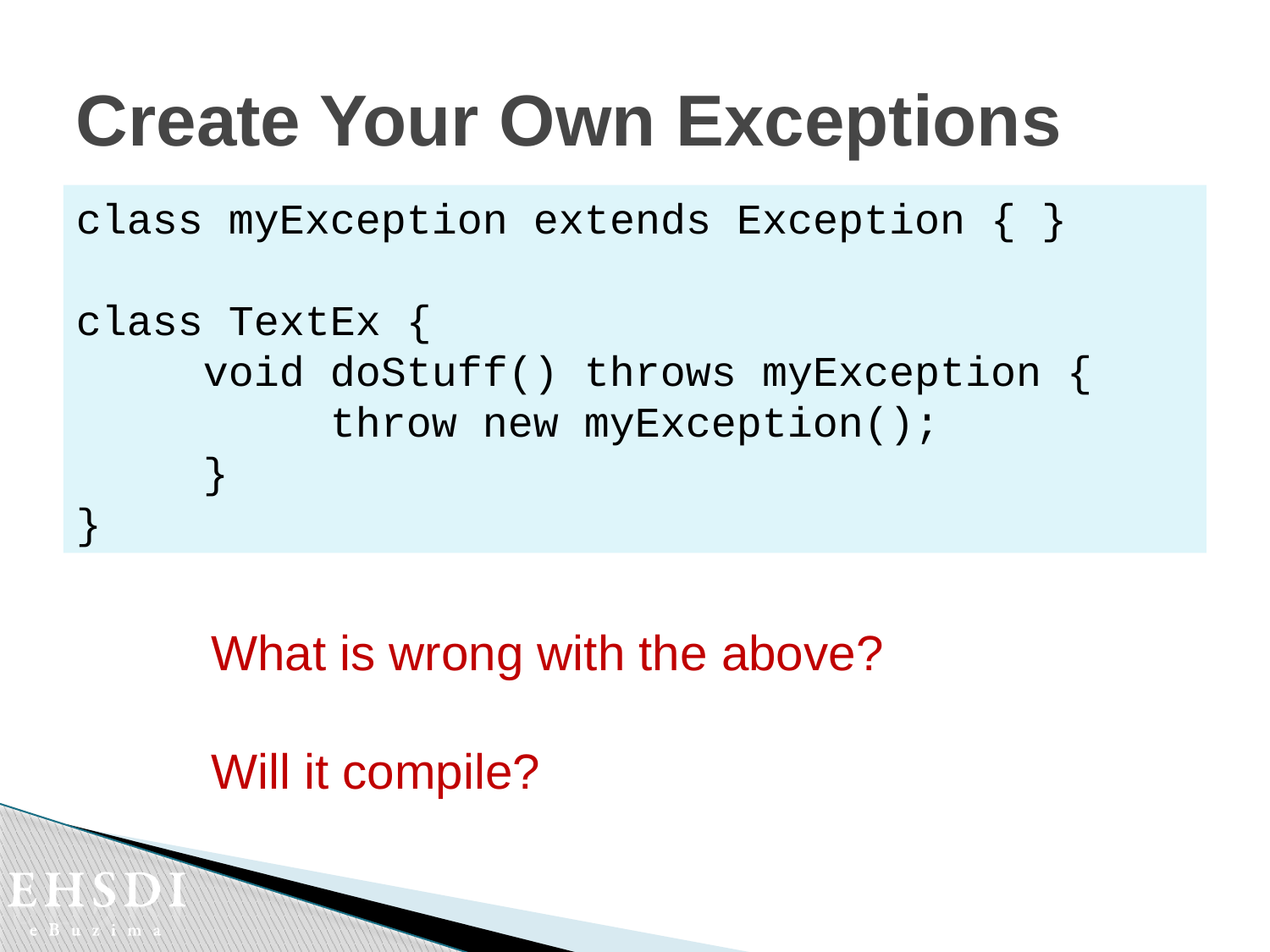

# Create Your Own Exceptions
class myException extends Exception { }

class TextEx {
	void doStuff() throws myException {
		throw new myException();
	}
}

What is wrong with the above?

Will it compile?